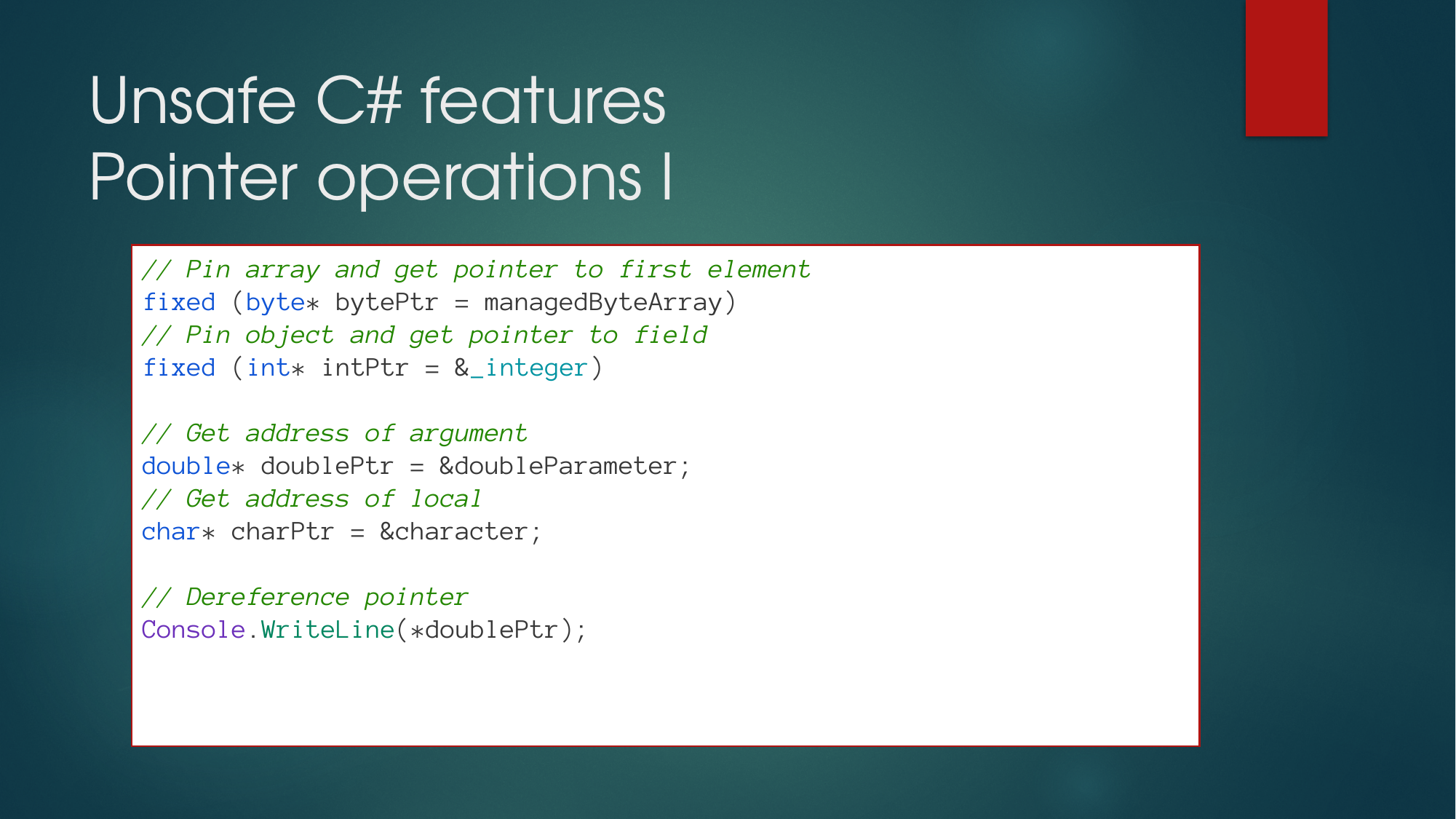

# Unsafe C# features Pointer operations I
// Pin array and get pointer to first element
fixed (byte* bytePtr = managedByteArray)
// Pin object and get pointer to field
fixed (int* intPtr = &_integer)
// Get address of argument
double* doublePtr = &doubleParameter;
// Get address of local
char* charPtr = &character;
// Dereference pointer
Console.WriteLine(*doublePtr);